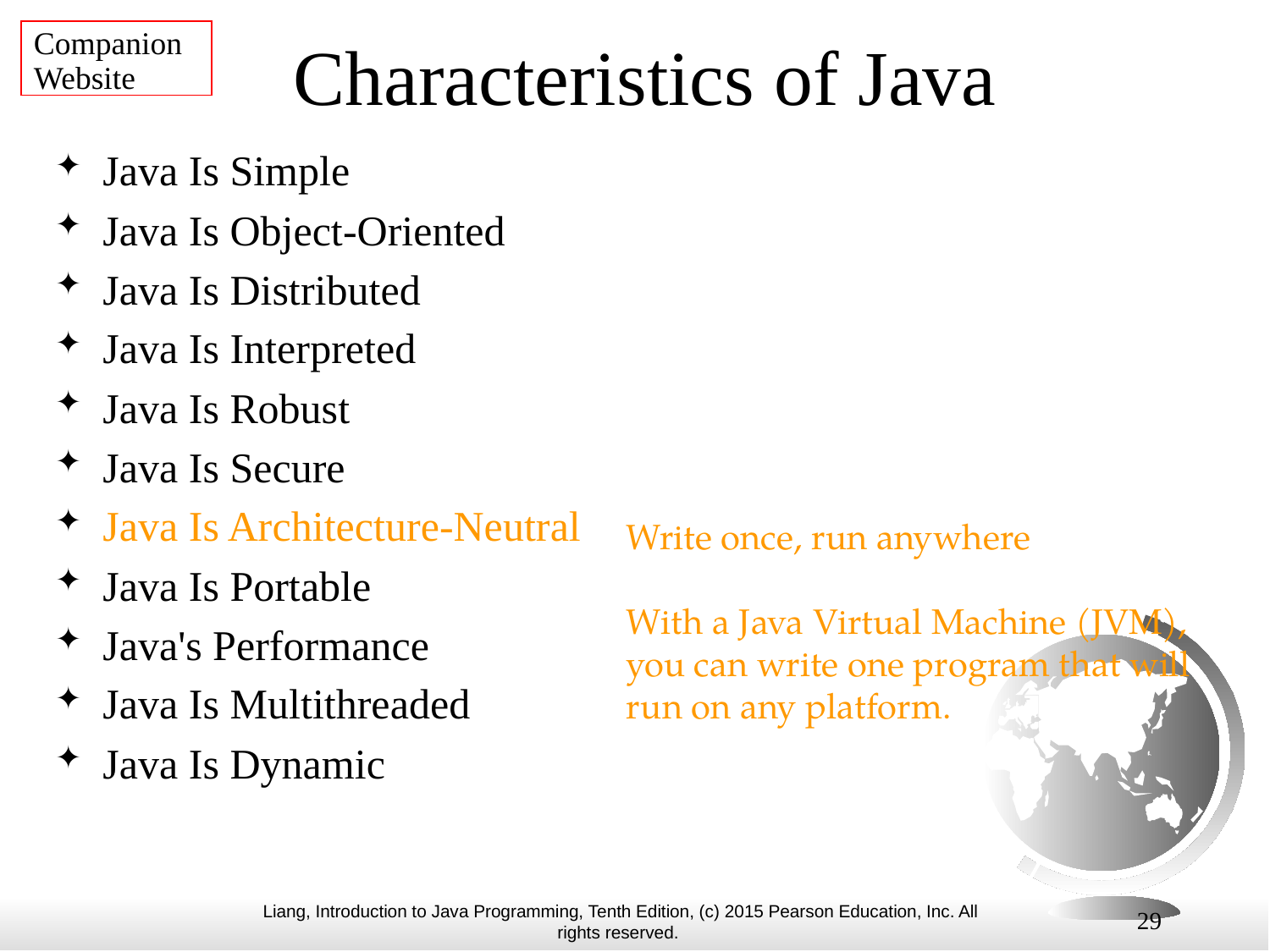

Companion Website
# Characteristics of Java
Java Is Simple
Java Is Object-Oriented
Java Is Distributed
Java Is Interpreted
Java Is Robust
Java Is Secure
Java Is Architecture-Neutral
Java Is Portable
Java's Performance
Java Is Multithreaded
Java Is Dynamic
Write once, run anywhere

With a Java Virtual Machine (JVM), you can write one program that will run on any platform.
29